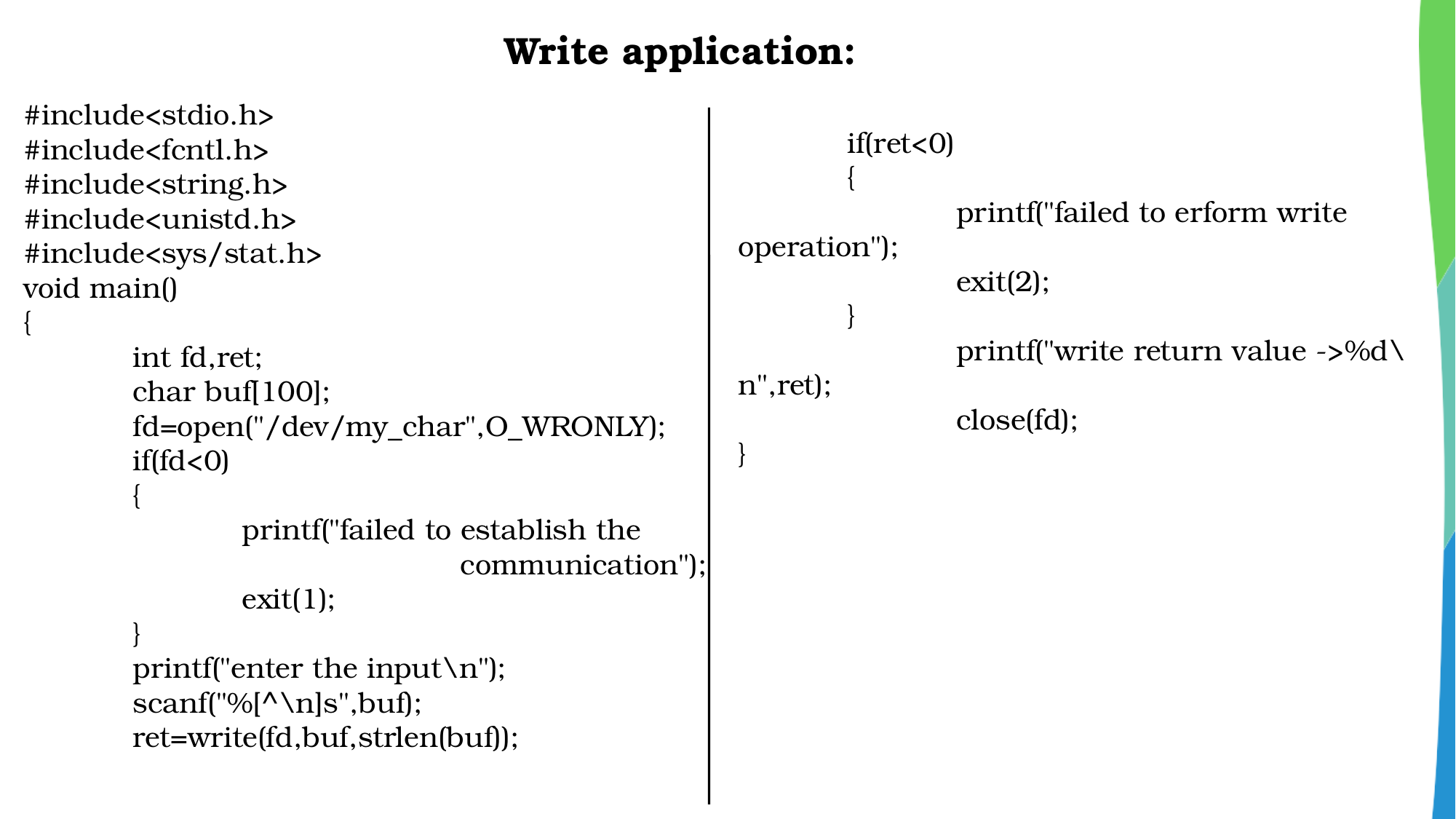

# Write application:
#include<stdio.h>
#include<fcntl.h>
#include<string.h>
#include<unistd.h>
#include<sys/stat.h>
void main()
{
   	int fd,ret;
	char buf[100];
	fd=open("/dev/my_char",O_WRONLY);
	if(fd<0)
	{
		printf("failed to establish the 					communication");
		exit(1);
	}
	printf("enter the input\n");
	scanf("%[^\n]s",buf);
	ret=write(fd,buf,strlen(buf));

	if(ret<0)
	{
		printf("failed to erform write operation");
		exit(2);
	}
		printf("write return value ->%d\n",ret);
		close(fd);
}